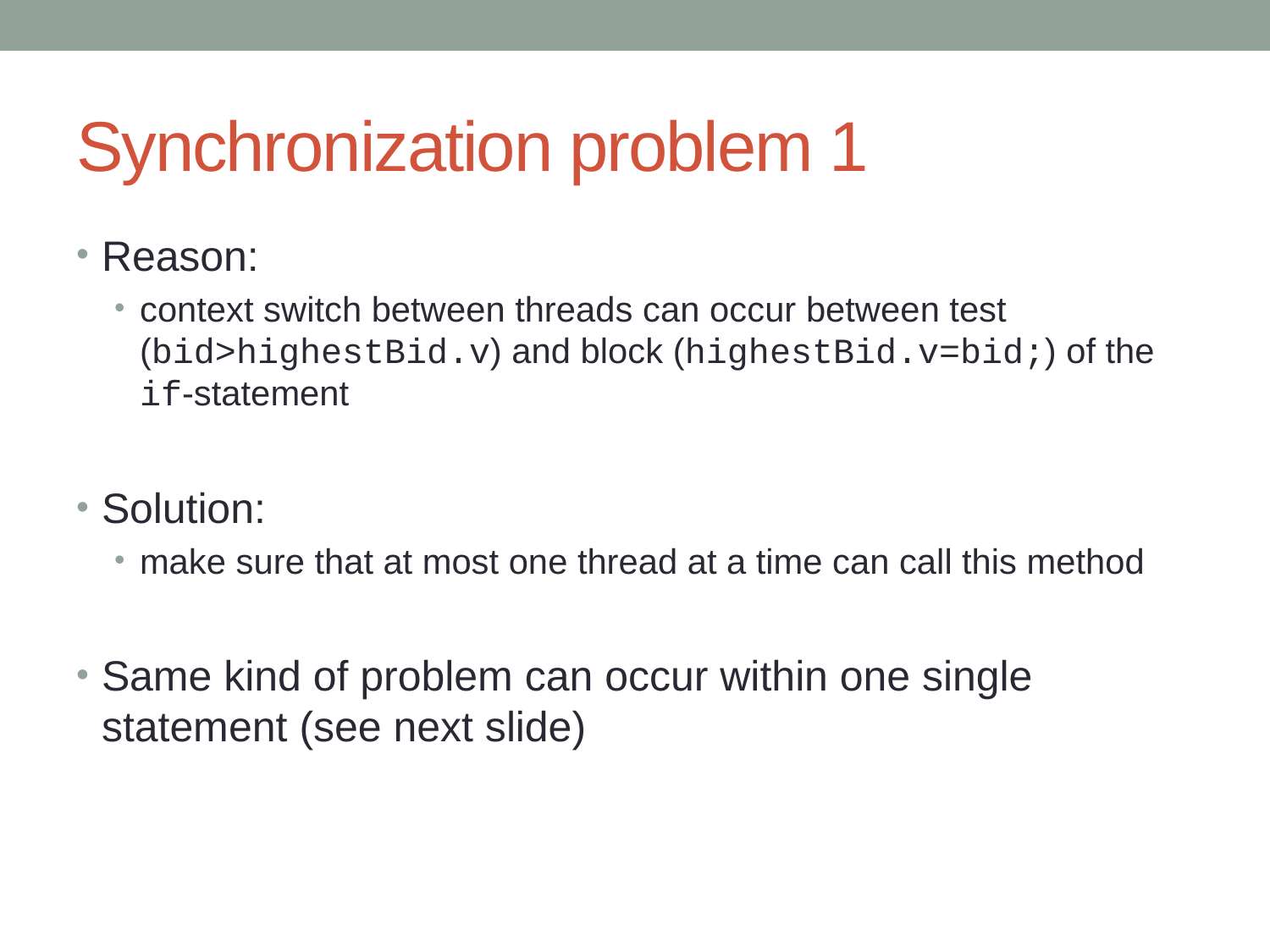

# Synchronization problem 1
Reason:
context switch between threads can occur between test (bid>highestBid.v) and block (highestBid.v=bid;) of the if-statement

Solution:
make sure that at most one thread at a time can call this method

Same kind of problem can occur within one single statement (see next slide)